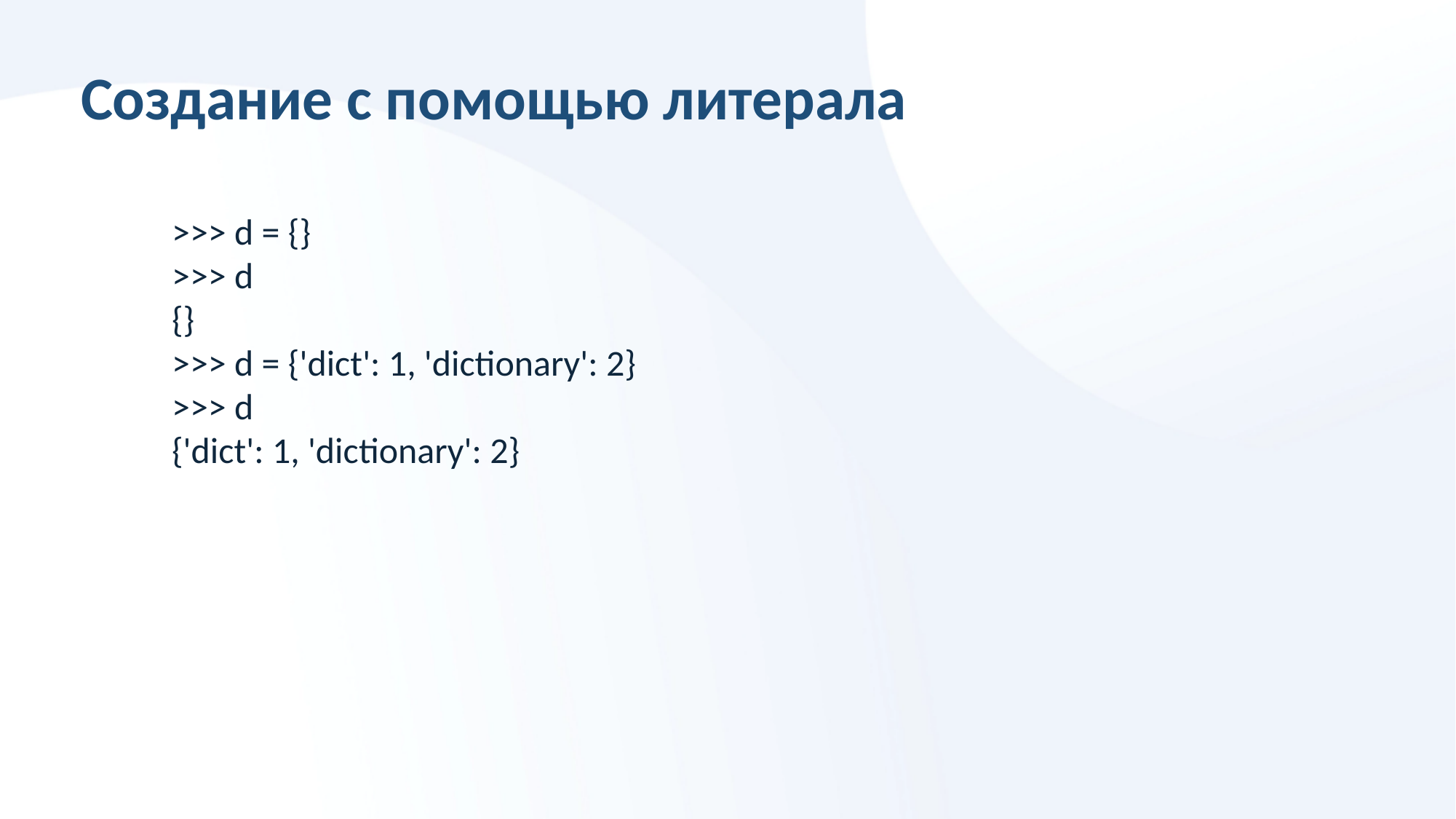

Создание с помощью литерала
>>> d = {}
>>> d
{}
>>> d = {'dict': 1, 'dictionary': 2}
>>> d
{'dict': 1, 'dictionary': 2}